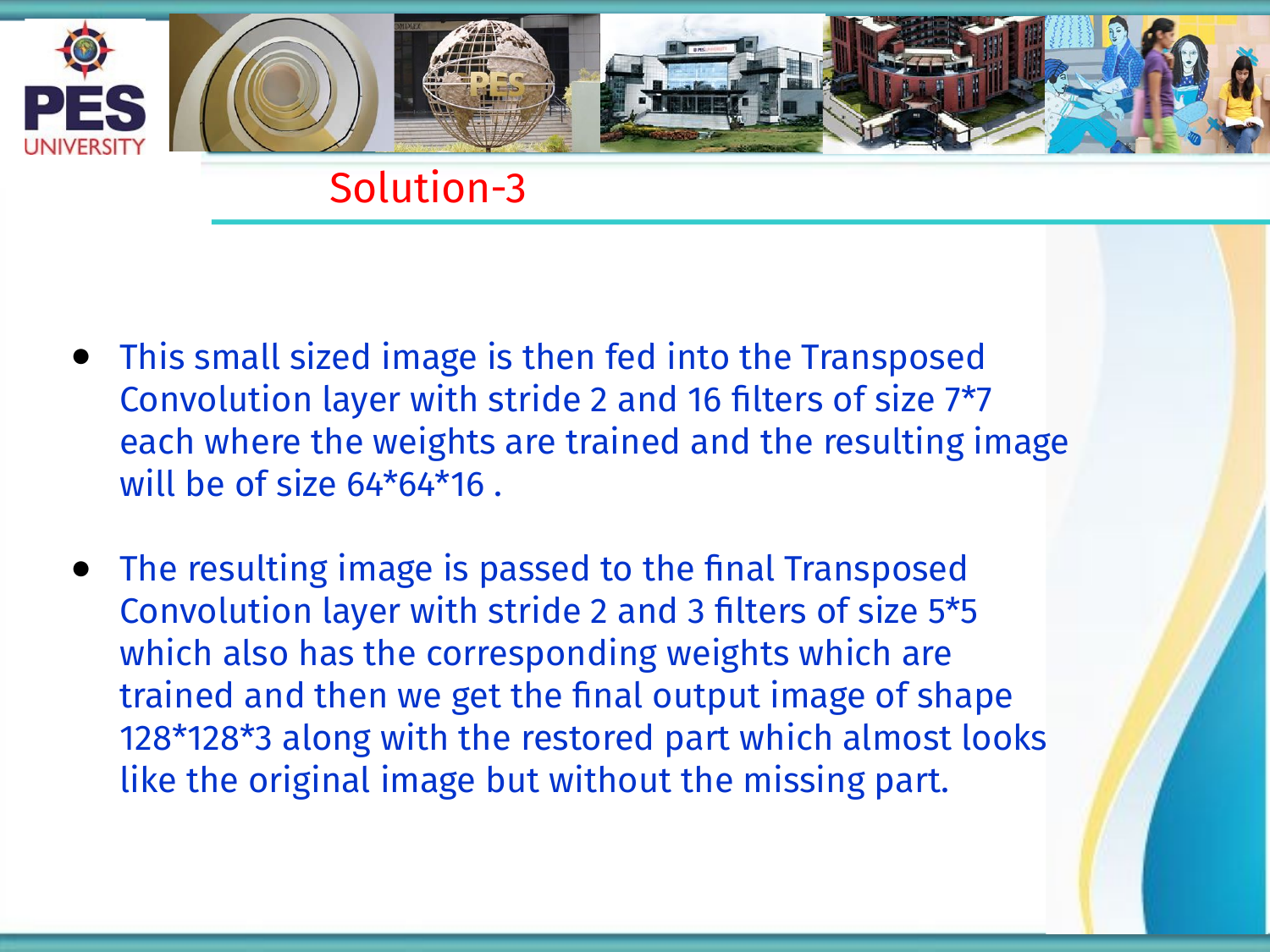

# Solution-3

This small sized image is then fed into the Transposed Convolution layer with stride 2 and 16 filters of size 7*7 each where the weights are trained and the resulting image will be of size 64*64*16 .

The resulting image is passed to the final Transposed Convolution layer with stride 2 and 3 filters of size 5*5 which also has the corresponding weights which are trained and then we get the final output image of shape 128*128*3 along with the restored part which almost looks like the original image but without the missing part.